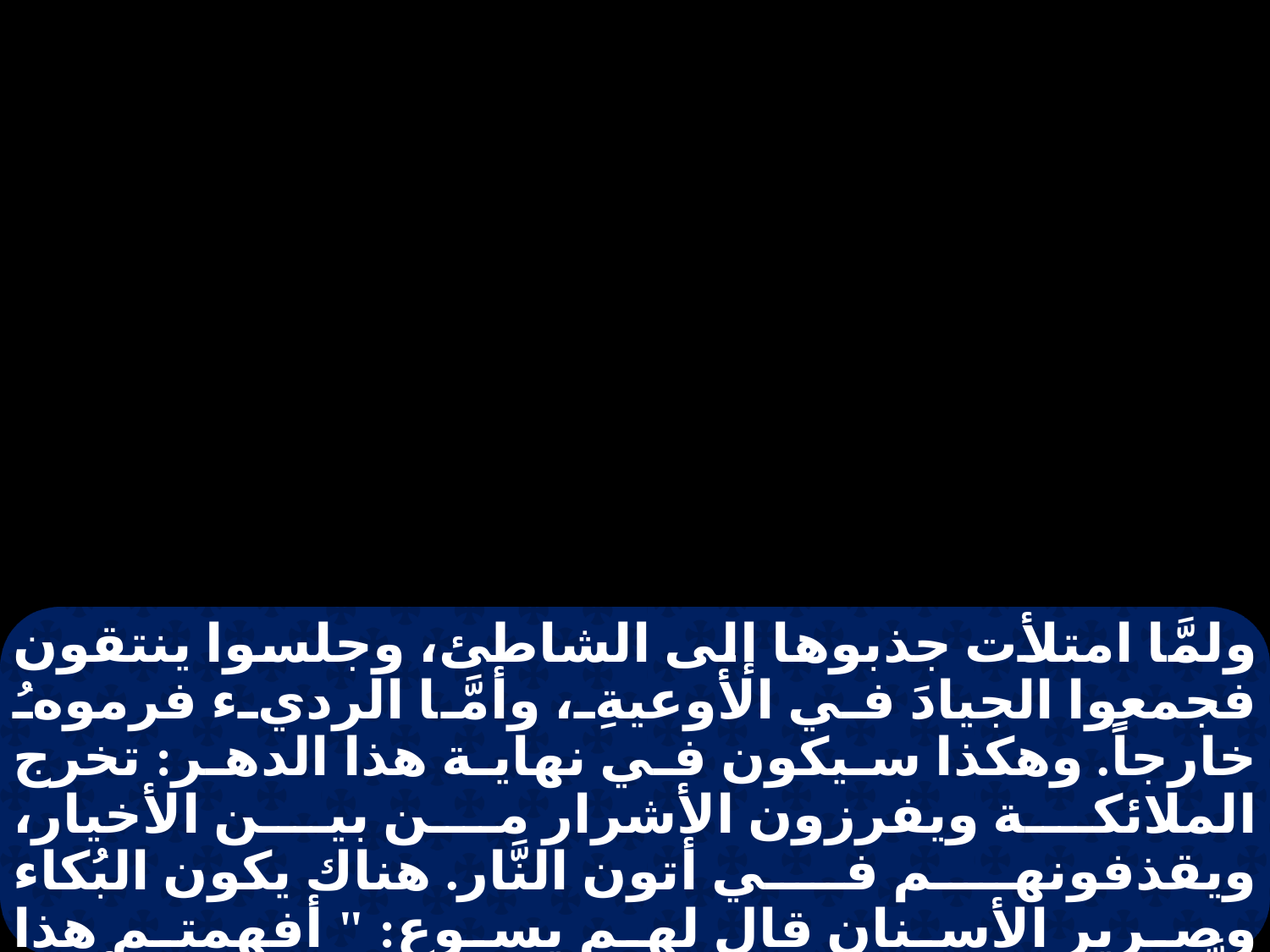

ولمَّا امتلأت جذبوها إلى الشاطئ، وجلسوا ينتقون فجمعوا الجيادَ في الأوعيةِ، وأمَّا الرديء فرموهُ خارجاً. وهكذا سيكون في نهاية هذا الدهر: تخرج الملائكة ويفرزون الأشرار من بين الأخيار، ويقذفونهم في أتون النَّار. هناك يكون البُكاء وصرير الأسنان قال لهم يسوع: " أفهِمتم هذا كلَّه؟ " قالوا له: " نعم يا ربُّ ". قال لهم: " من أجل هذا كلُّ كاتبٍ مُتعلِّم في ملكوتِ السَّمواتِ يُشبِهُ رجُلاً ربَّ حقلٍ يُخرِج من كنزهِ جُدداً وعُتقاء ".